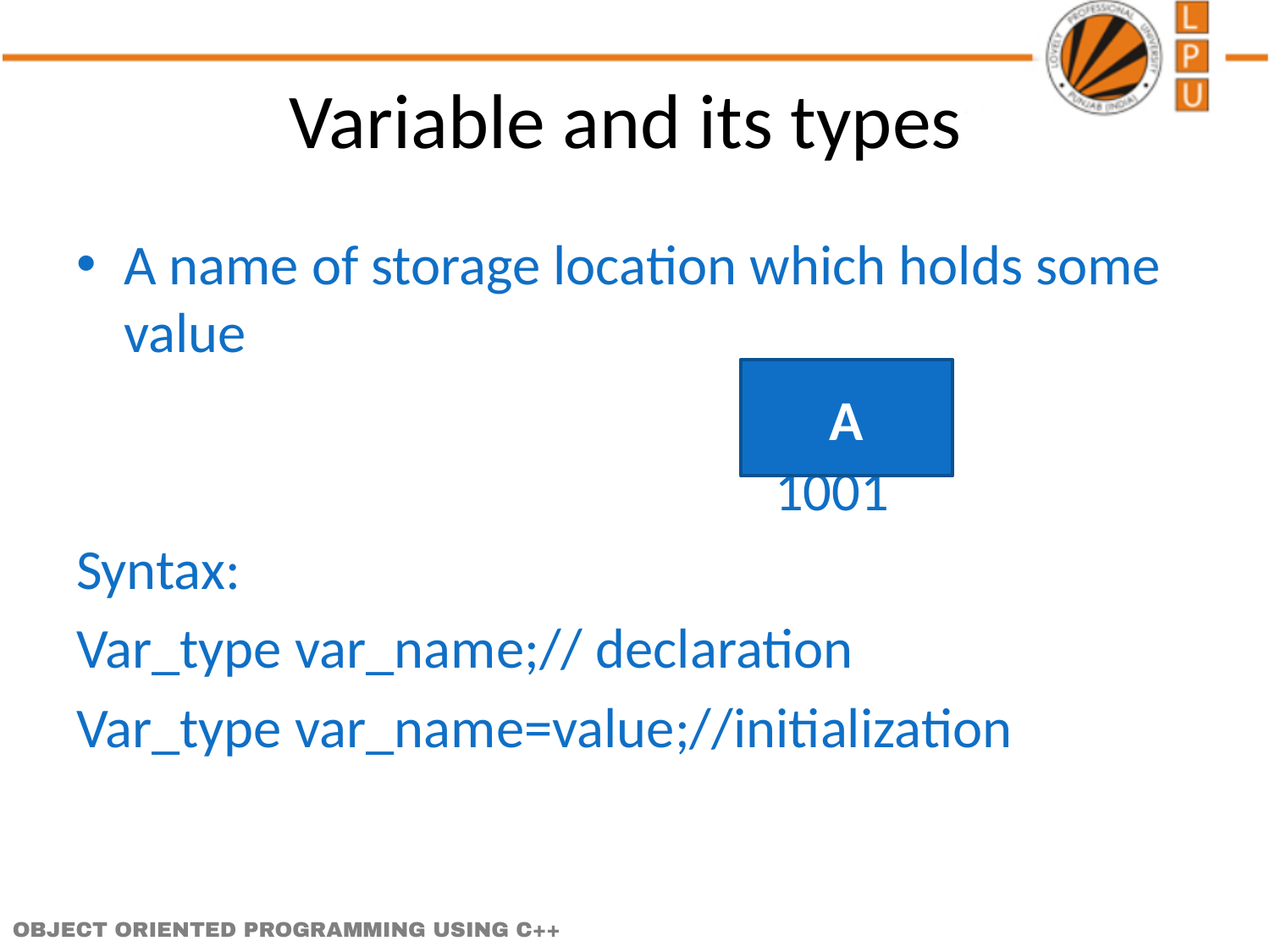

# Variable and its types
A name of storage location which holds some value

					     1001
Syntax:
Var_type var_name;// declaration
Var_type var_name=value;//initialization

A